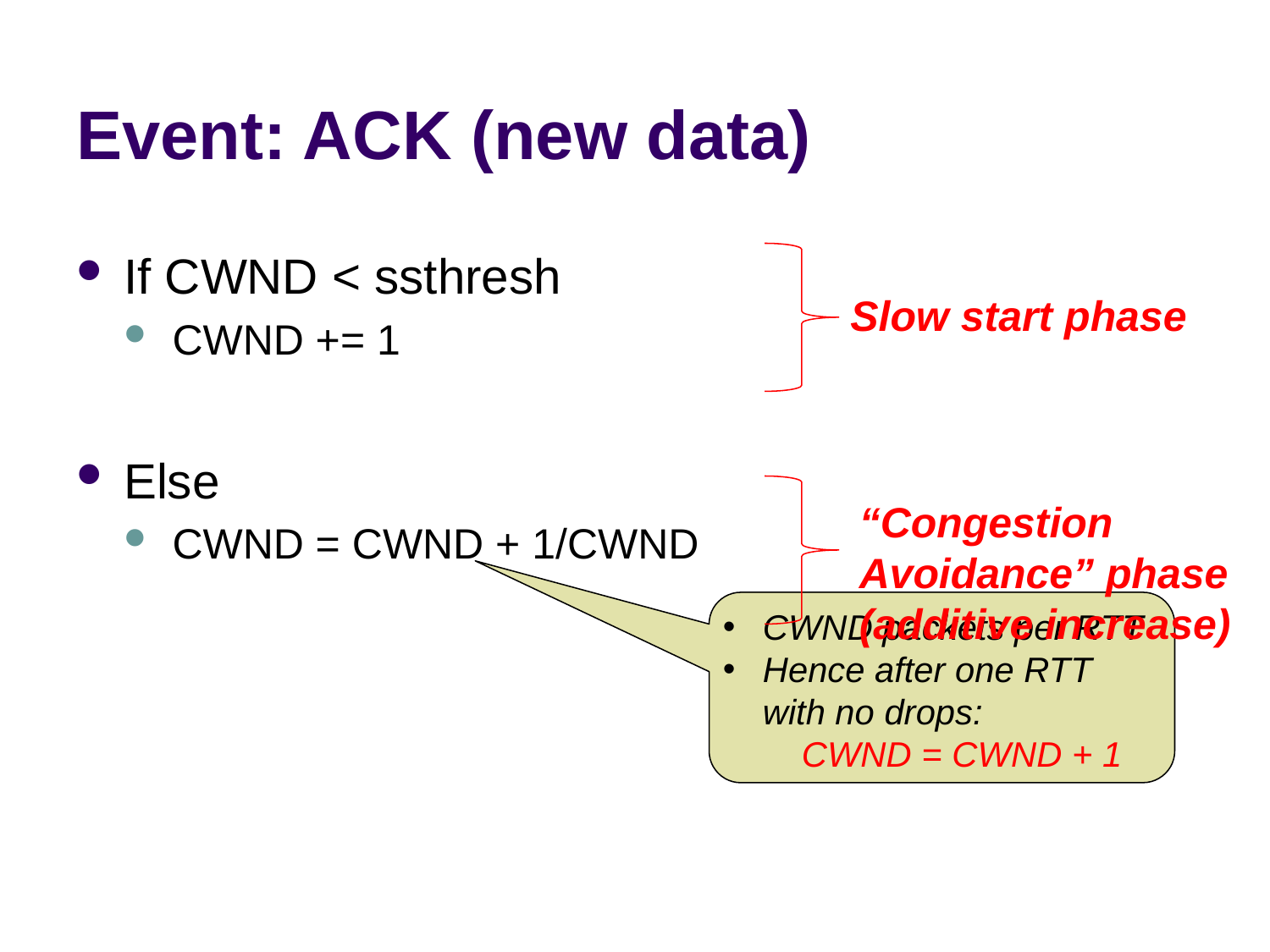

# Event: ACK (new data)
If CWND < ssthresh
CWND += 1

Else
CWND = CWND + 1/CWND

Slow start phase

“Congestion
Avoidance” phase (additive increase)

CWND packets per RTT
Hence after one RTT
with no drops:
    CWND = CWND + 1